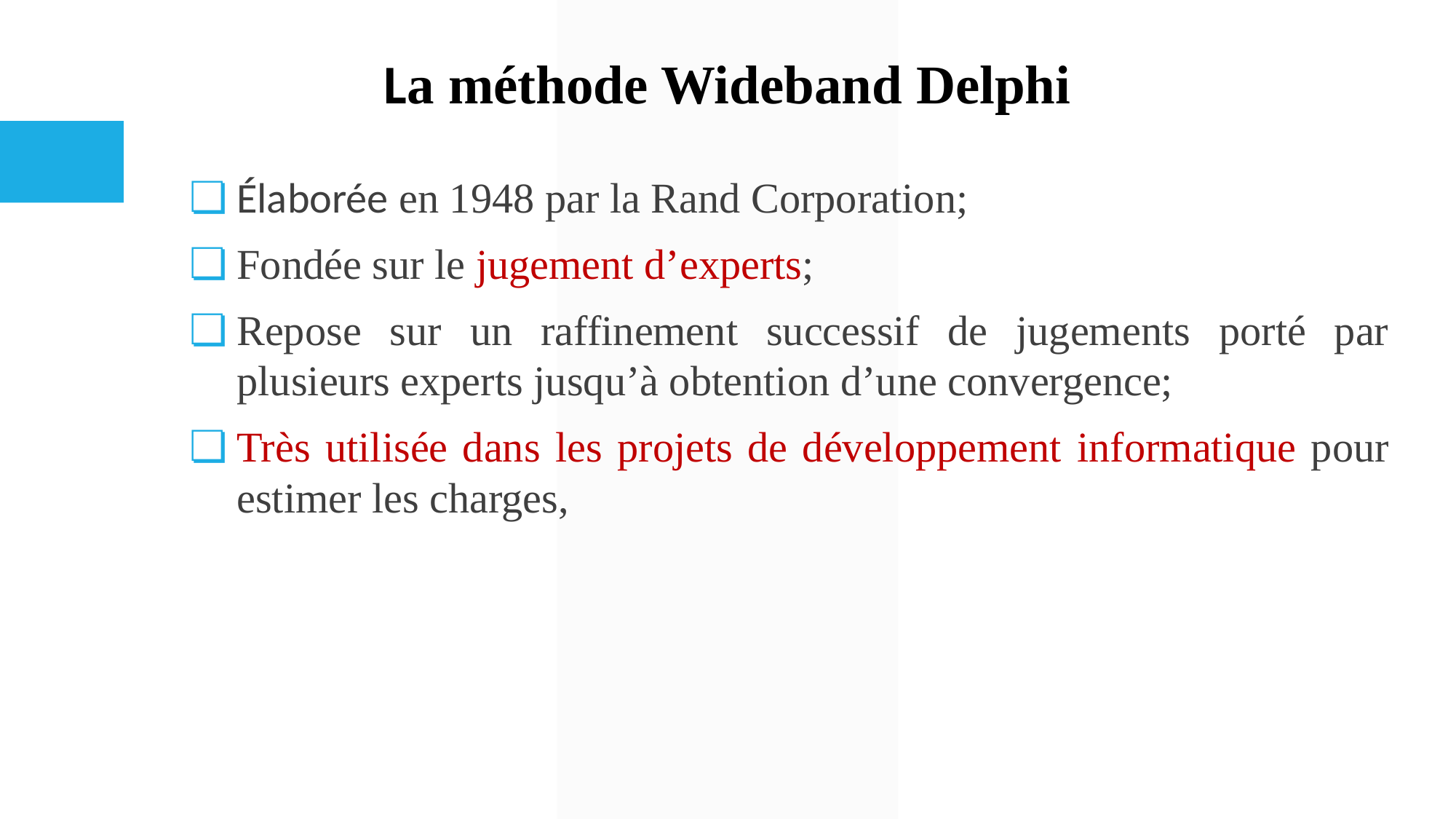

# La méthode Wideband Delphi
Élaborée en 1948 par la Rand Corporation;
Fondée sur le jugement d’experts;
Repose sur un raffinement successif de jugements porté par plusieurs experts jusqu’à obtention d’une convergence;
Très utilisée dans les projets de développement informatique pour estimer les charges,